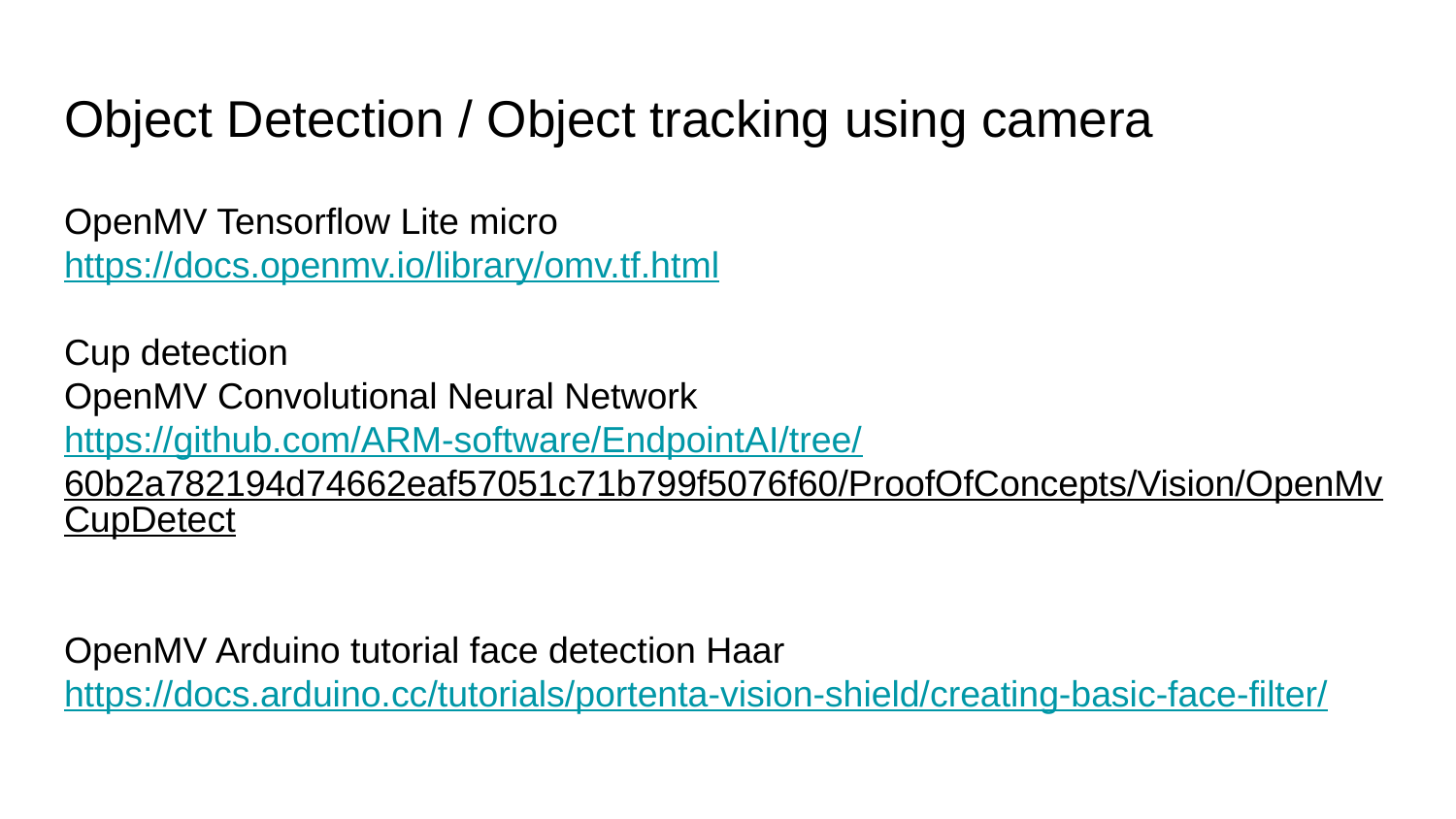

# Object Detection / Object tracking using camera
OpenMV Tensorflow Lite micro
https://docs.openmv.io/library/omv.tf.html

Cup detection
OpenMV Convolutional Neural Network
https://github.com/ARM-software/EndpointAI/tree/
60b2a782194d74662eaf57051c71b799f5076f60/ProofOfConcepts/Vision/OpenMvCupDetect

OpenMV Arduino tutorial face detection Haar
https://docs.arduino.cc/tutorials/portenta-vision-shield/creating-basic-face-filter/